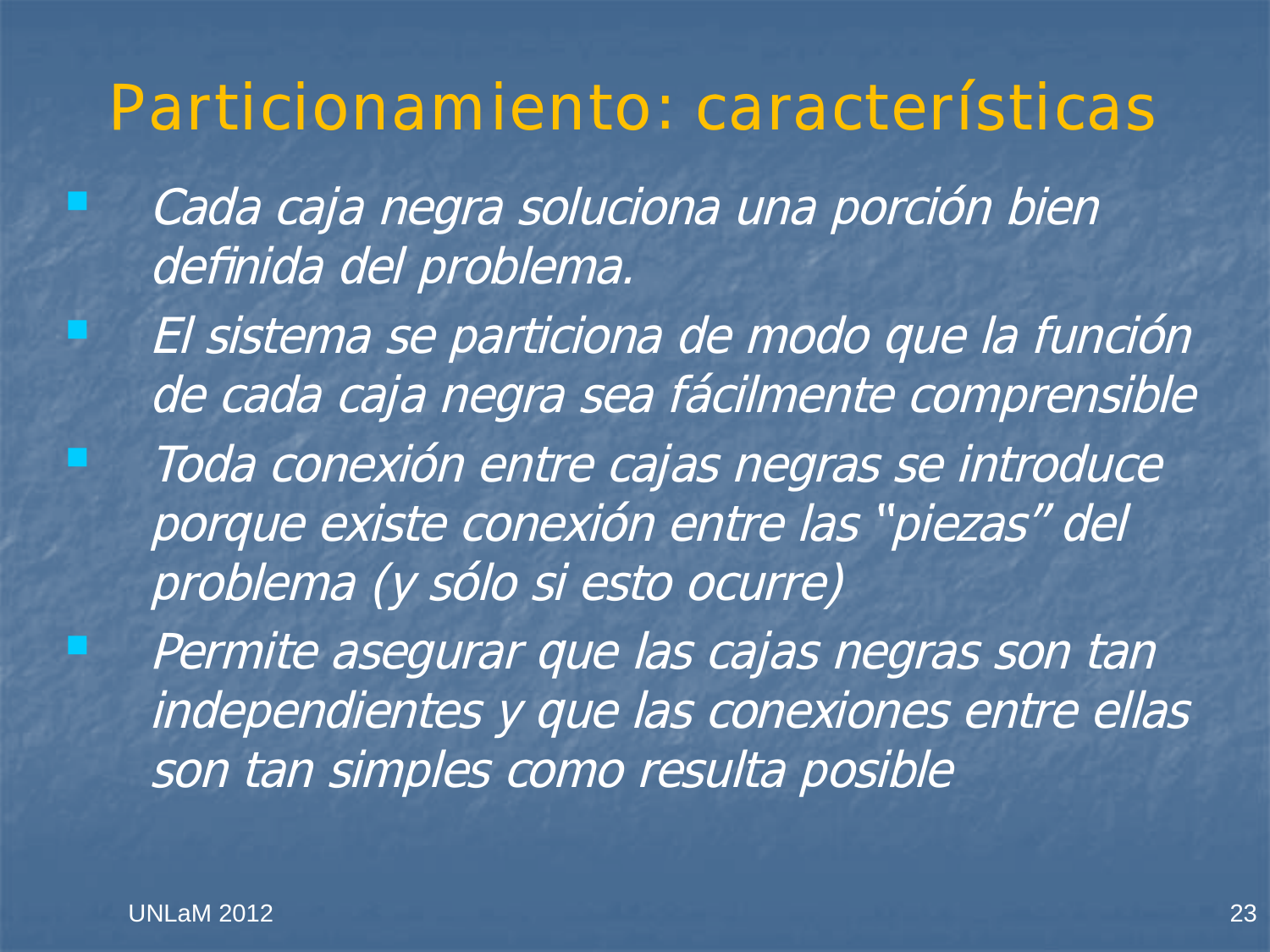

# Particionamiento: características
Cada caja negra soluciona una porción bien definida del problema.
El sistema se particiona de modo que la función de cada caja negra sea fácilmente comprensible
Toda conexión entre cajas negras se introduce porque existe conexión entre las “piezas” del problema (y sólo si esto ocurre)
Permite asegurar que las cajas negras son tan independientes y que las conexiones entre ellas son tan simples como resulta posible
UNLaM 2012
23